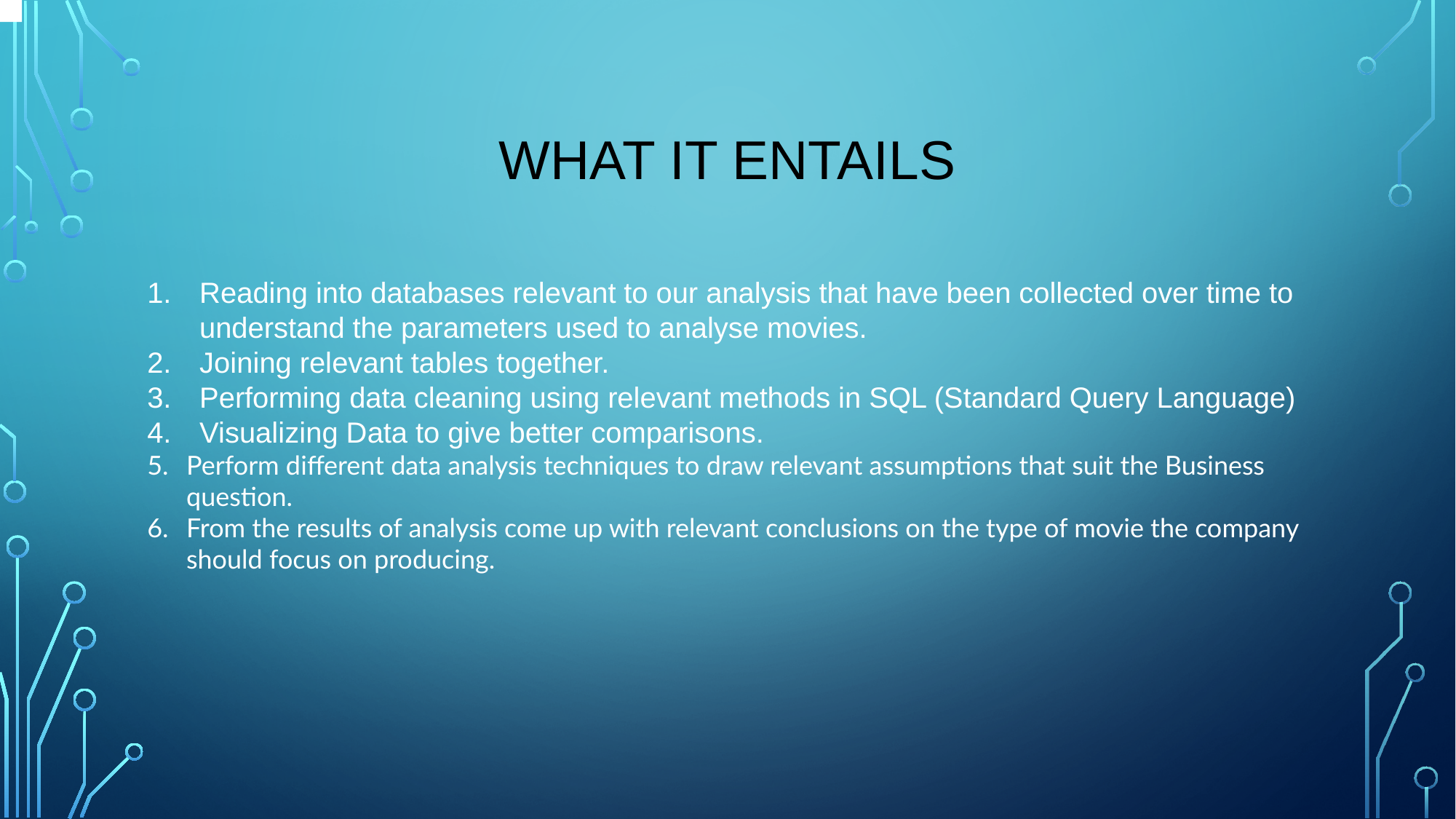

# What it entails
Reading into databases relevant to our analysis that have been collected over time to understand the parameters used to analyse movies.
Joining relevant tables together.
Performing data cleaning using relevant methods in SQL (Standard Query Language)
Visualizing Data to give better comparisons.
Perform different data analysis techniques to draw relevant assumptions that suit the Business question.
From the results of analysis come up with relevant conclusions on the type of movie the company should focus on producing.